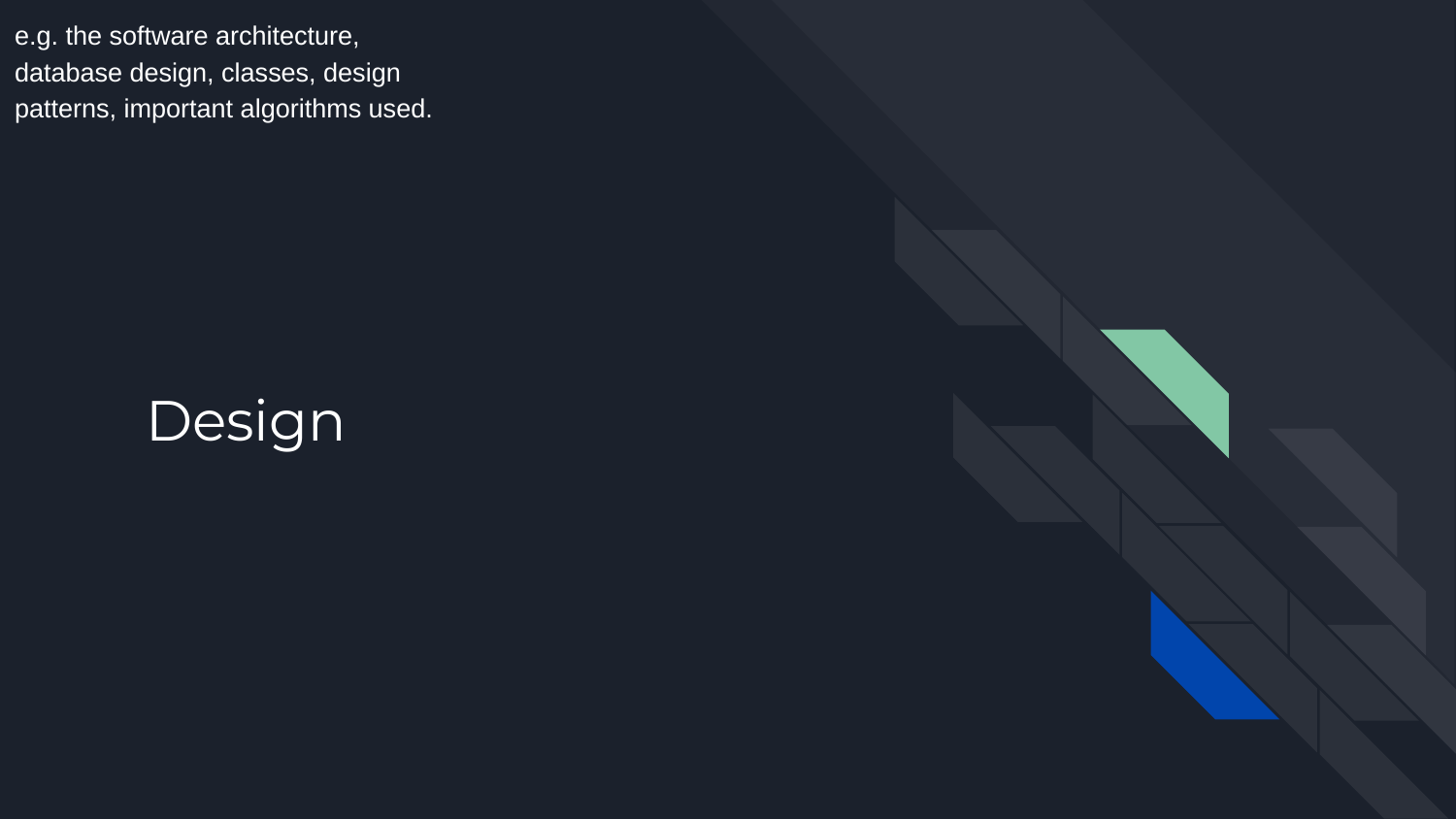

e.g. the software architecture, database design, classes, design patterns, important algorithms used.
# Design